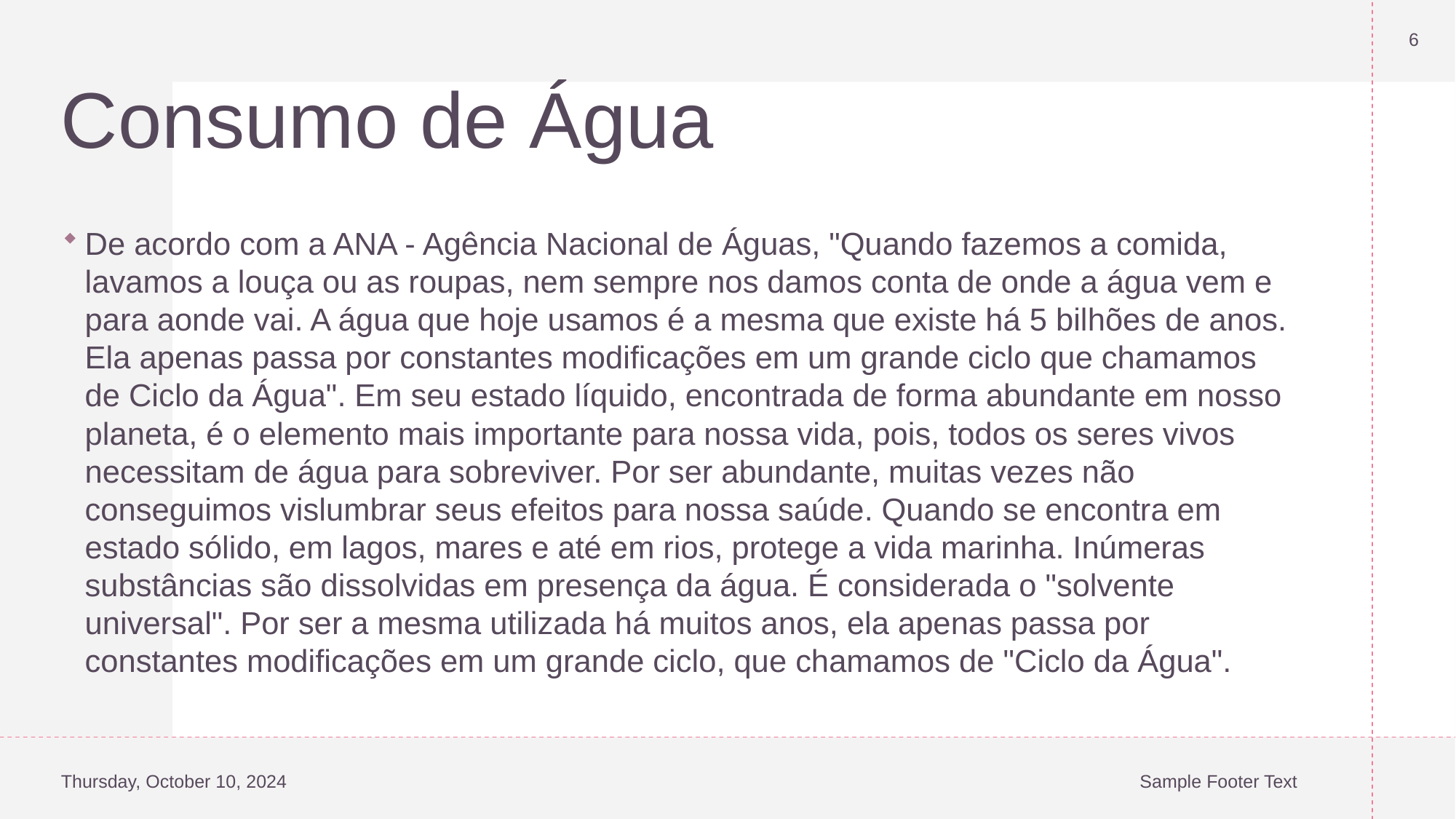

6
# Consumo de Água
De acordo com a ANA - Agência Nacional de Águas, "Quando fazemos a comida, lavamos a louça ou as roupas, nem sempre nos damos conta de onde a água vem e para aonde vai. A água que hoje usamos é a mesma que existe há 5 bilhões de anos. Ela apenas passa por constantes modificações em um grande ciclo que chamamos de Ciclo da Água". Em seu estado líquido, encontrada de forma abundante em nosso planeta, é o elemento mais importante para nossa vida, pois, todos os seres vivos necessitam de água para sobreviver. Por ser abundante, muitas vezes não conseguimos vislumbrar seus efeitos para nossa saúde. Quando se encontra em estado sólido, em lagos, mares e até em rios, protege a vida marinha. Inúmeras substâncias são dissolvidas em presença da água. É considerada o "solvente universal". Por ser a mesma utilizada há muitos anos, ela apenas passa por constantes modificações em um grande ciclo, que chamamos de "Ciclo da Água".
Thursday, October 10, 2024
Sample Footer Text